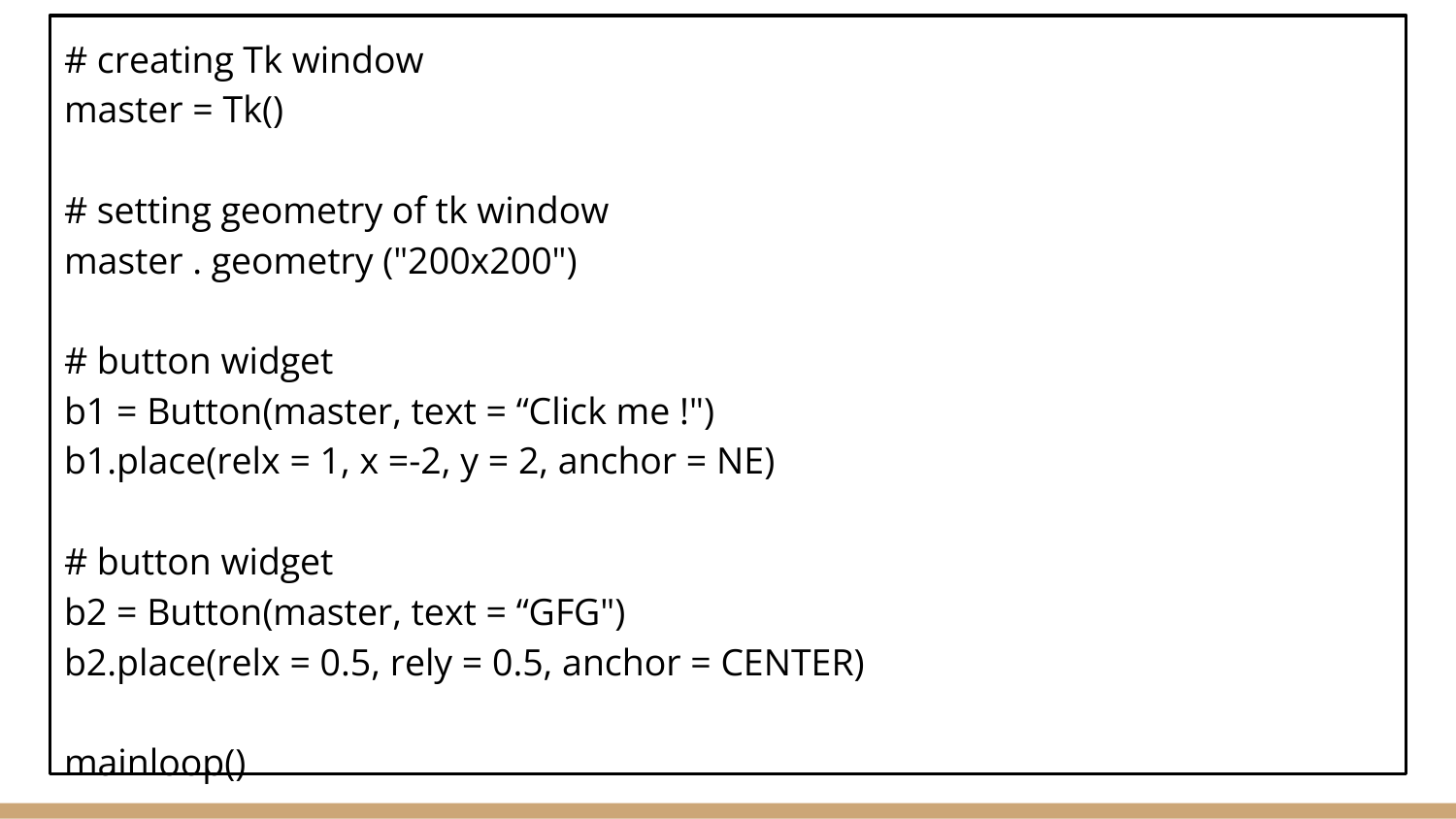

# creating Tk window
master = Tk()

# setting geometry of tk window
master . geometry ("200x200")

# button widget
b1 = Button(master, text = “Click me !")
b1.place(relx = 1, x =-2, y = 2, anchor = NE)

# button widget
b2 = Button(master, text = “GFG")
b2.place(relx = 0.5, rely = 0.5, anchor = CENTER)

mainloop()